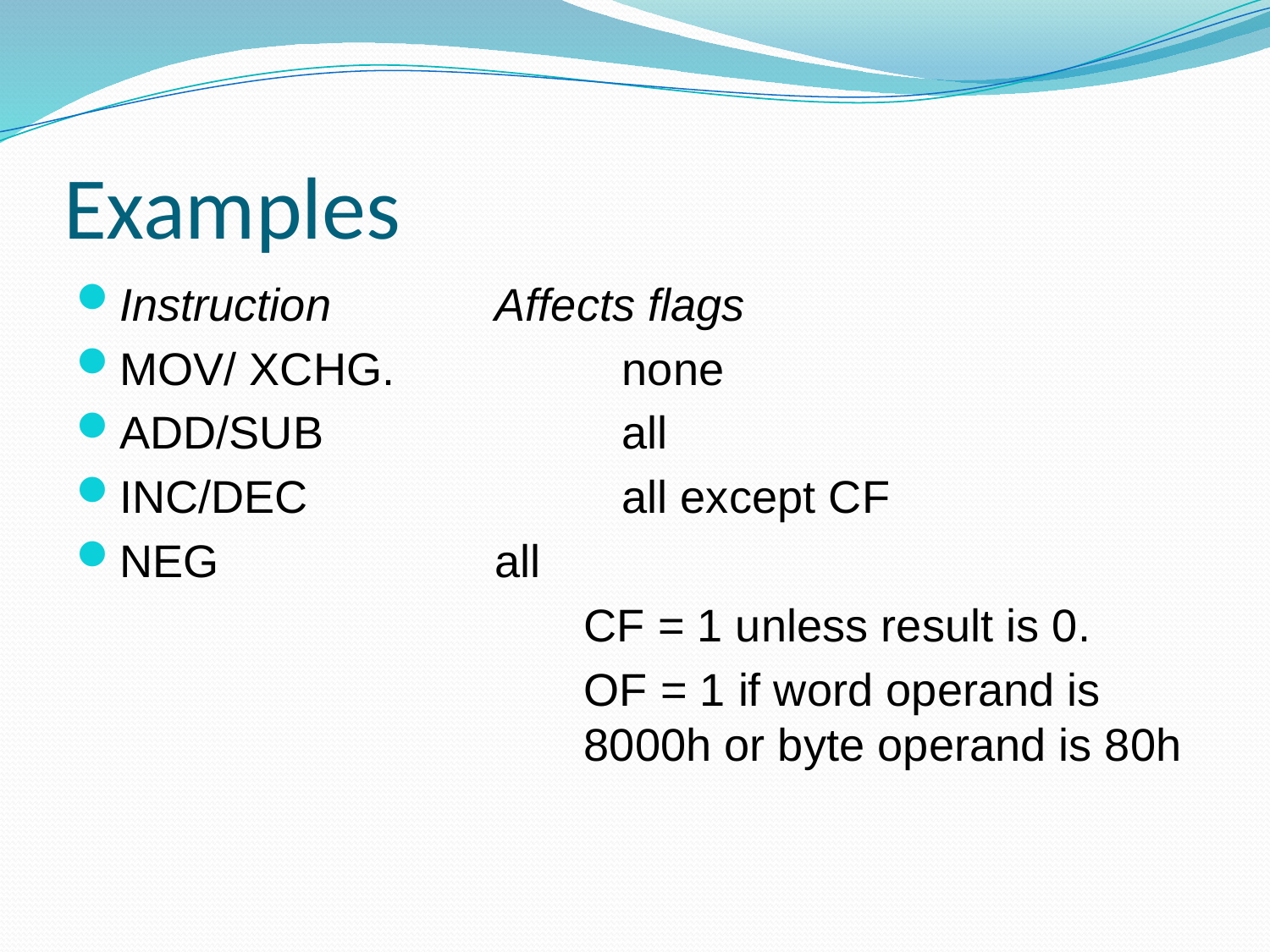

# Examples
Instruction		Affects flags
MOV/ XCHG.		none
ADD/SUB			all
INC/DEC			all except CF
NEG			all
				CF = 1 unless result is 0.
				OF = 1 if word operand is     				8000h or byte operand is 80h